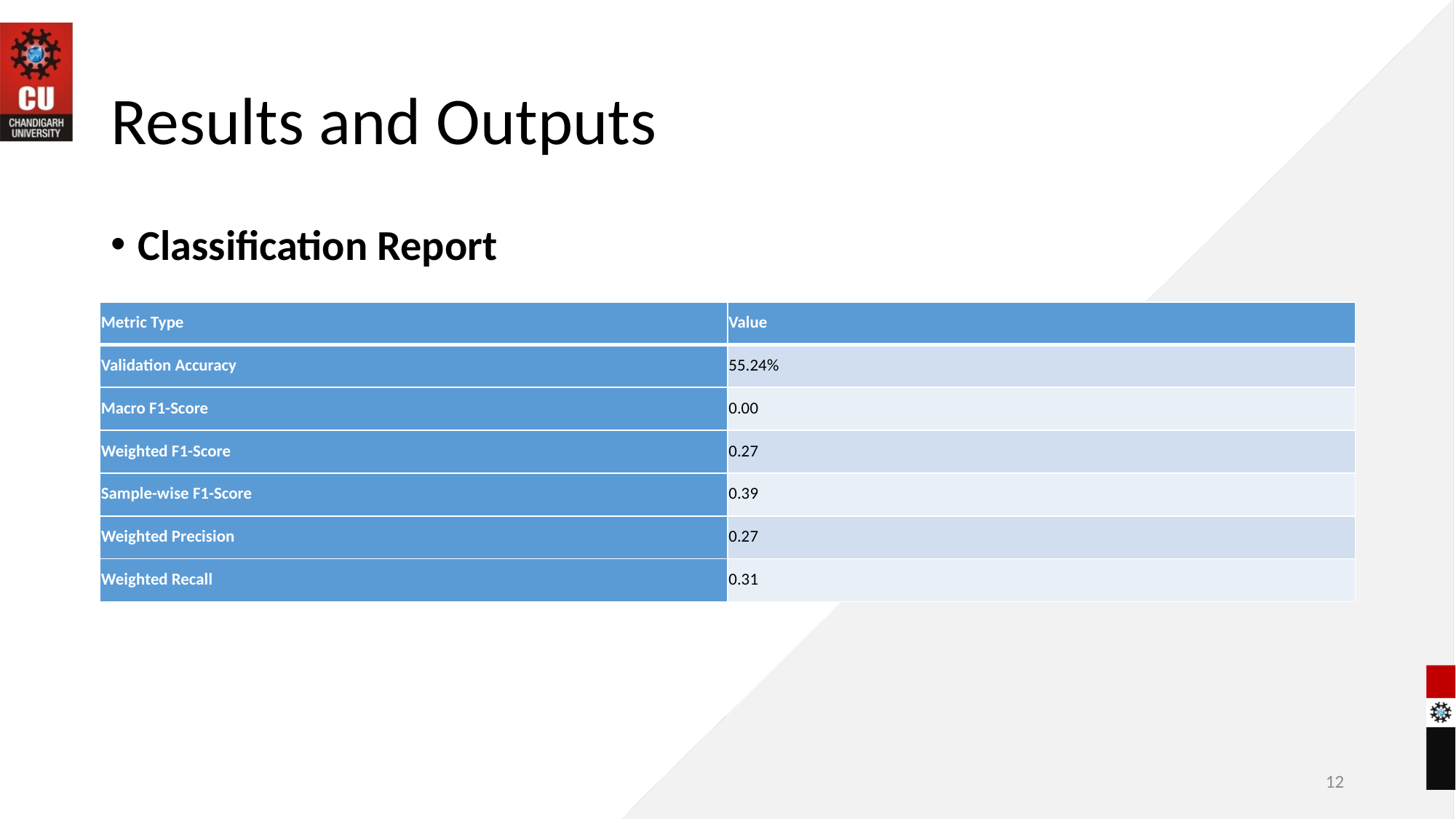

# Results and Outputs
Classification Report

| Metric Type | Value |
| --- | --- |
| Validation Accuracy | 55.24% |
| Macro F1-Score | 0.00 |
| Weighted F1-Score | 0.27 |
| Sample-wise F1-Score | 0.39 |
| Weighted Precision | 0.27 |
| Weighted Recall | 0.31 |
12